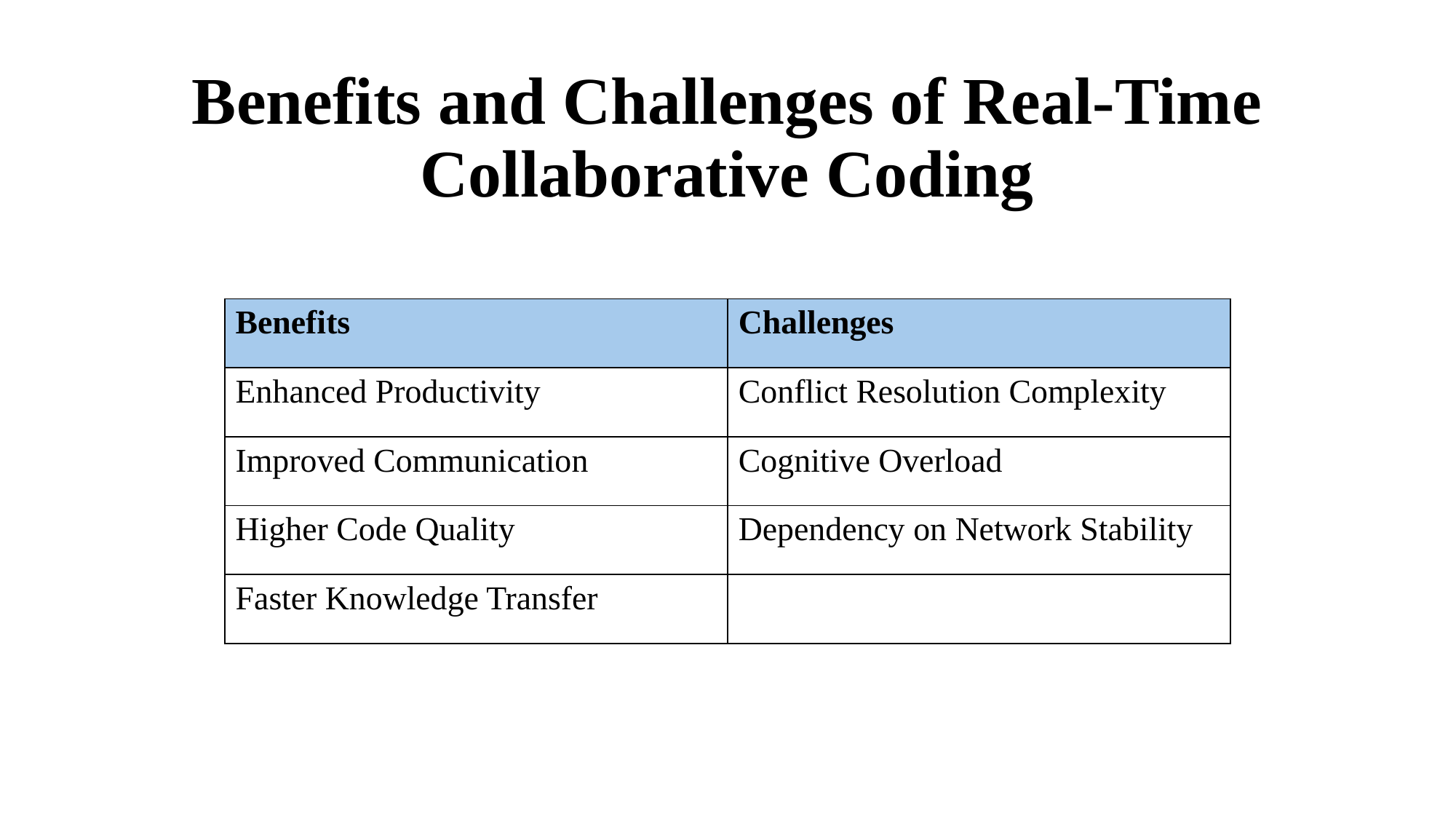

Benefits and Challenges of Real-Time Collaborative Coding

| Benefits | Challenges |
| --- | --- |
| Enhanced Productivity | Conflict Resolution Complexity |
| Improved Communication | Cognitive Overload |
| Higher Code Quality | Dependency on Network Stability |
| Faster Knowledge Transfer |  |